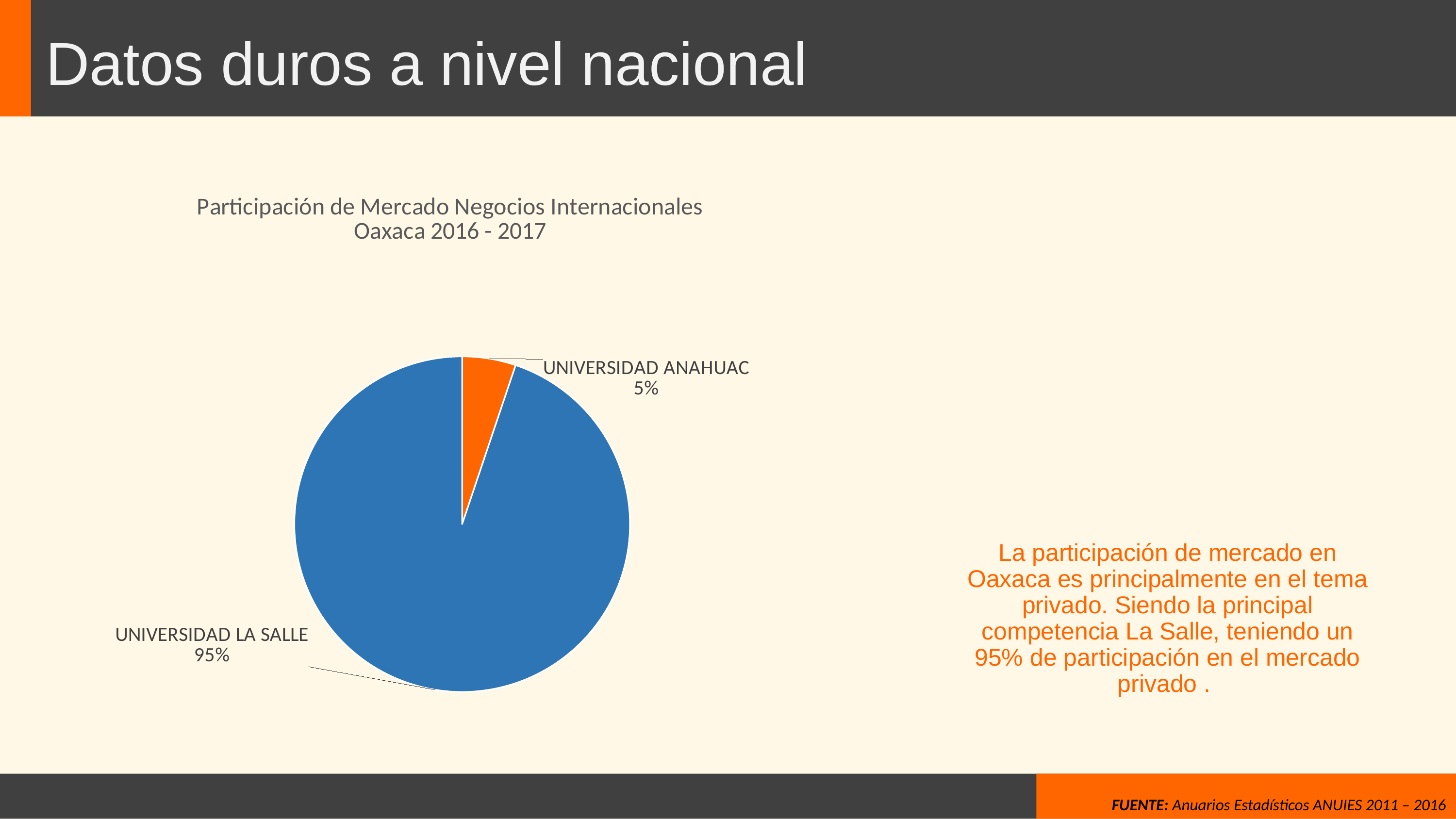

# Datos duros a nivel nacional

### Chart: Participación de Mercado Negocios Internacionales Oaxaca 2016 - 2017

| Category | Matrícula
2016-2017 |
|---|---|
| UNIVERSIDAD ANAHUAC | 11.0 |
| UNIVERSIDAD LA SALLE | 202.0 |
La participación de mercado en Oaxaca es principalmente en el tema privado. Siendo la principal competencia La Salle, teniendo un 95% de participación en el mercado privado .

FUENTE: Anuarios Estadísticos ANUIES 2011 – 2016